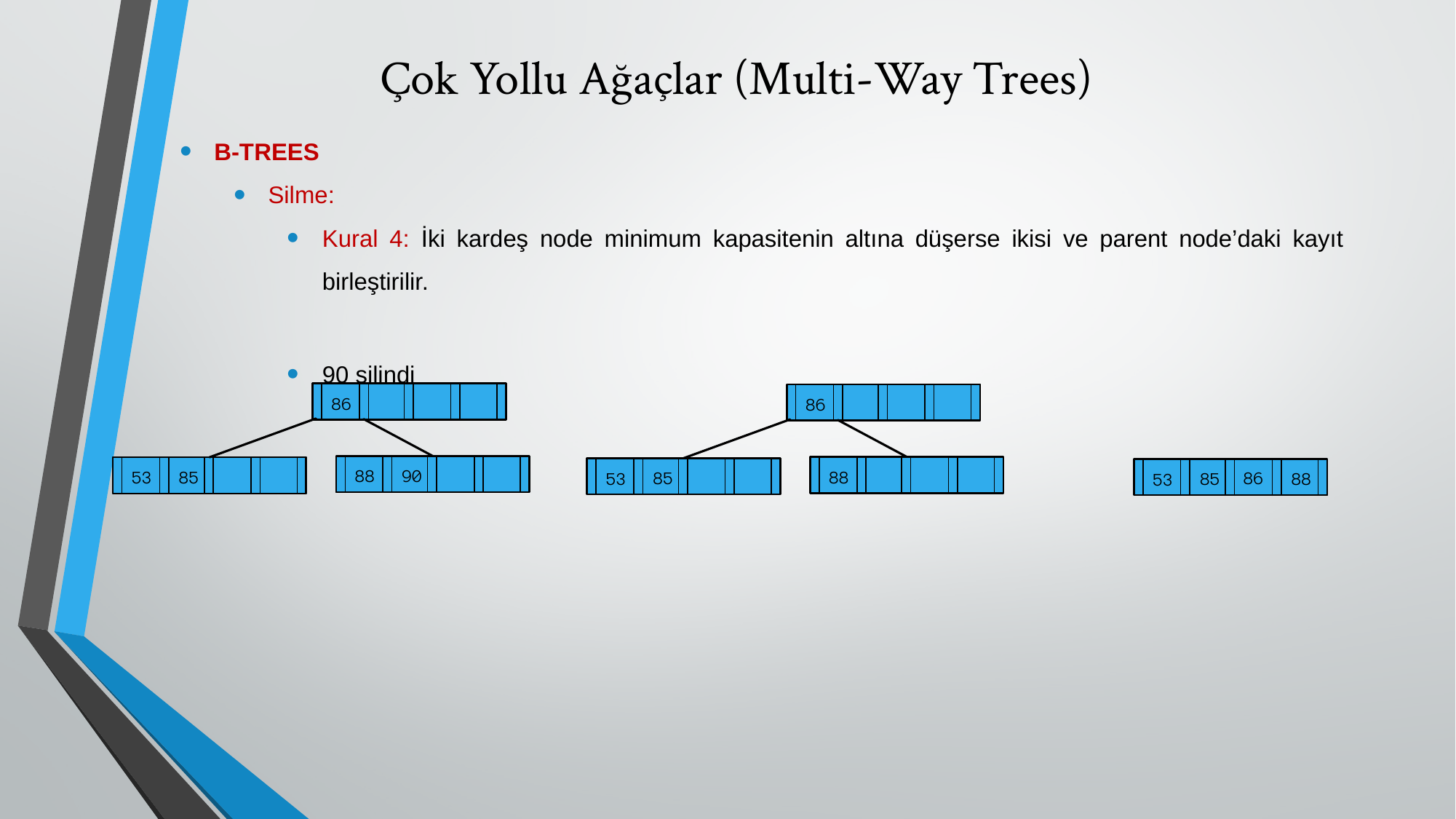

# Çok Yollu Ağaçlar (Multi-Way Trees)
B-TREES
Silme:
Kural 4: İki kardeş node minimum kapasitenin altına düşerse ikisi ve parent node’daki kayıt birleştirilir.

90 silindi

86

90

88

85

53

86

88

85

53

86
85
88
53